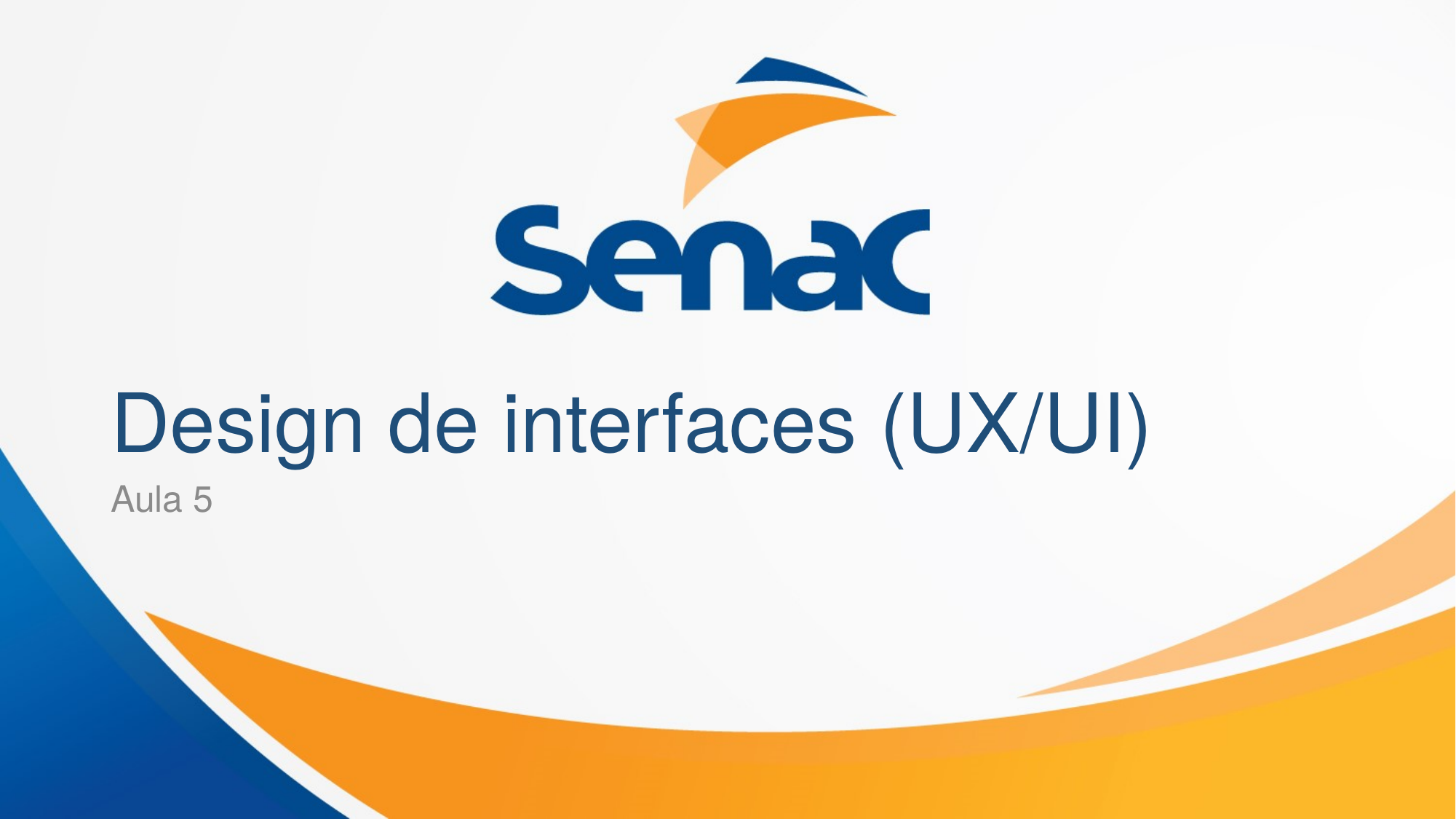

# Design de interfaces (UX/UI)
Aula 5